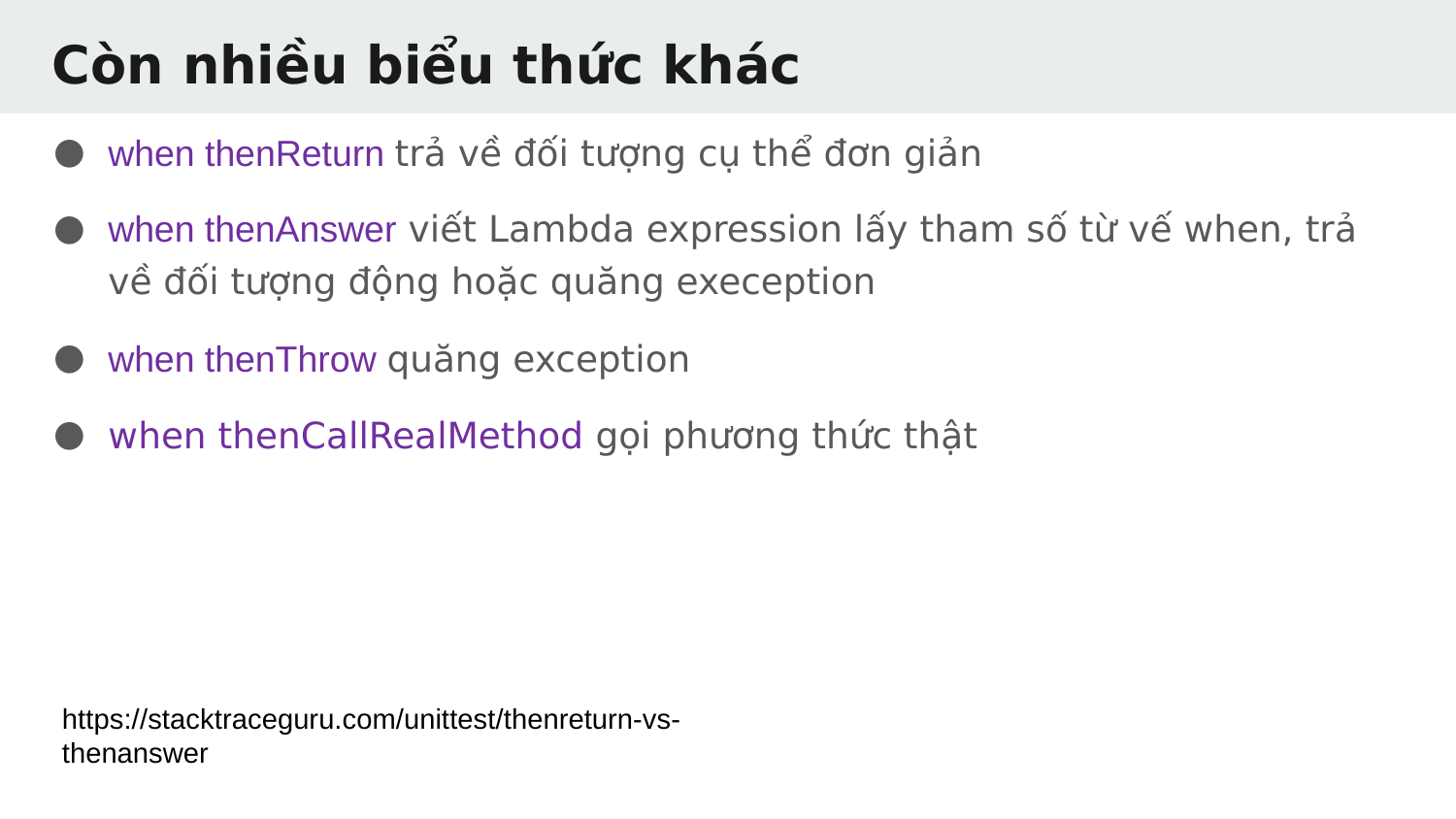

# Còn nhiều biểu thức khác
when thenReturn trả về đối tượng cụ thể đơn giản
when thenAnswer viết Lambda expression lấy tham số từ vế when, trả về đối tượng động hoặc quăng exeception
when thenThrow quăng exception
when thenCallRealMethod gọi phương thức thật

https://stacktraceguru.com/unittest/thenreturn-vs-thenanswer